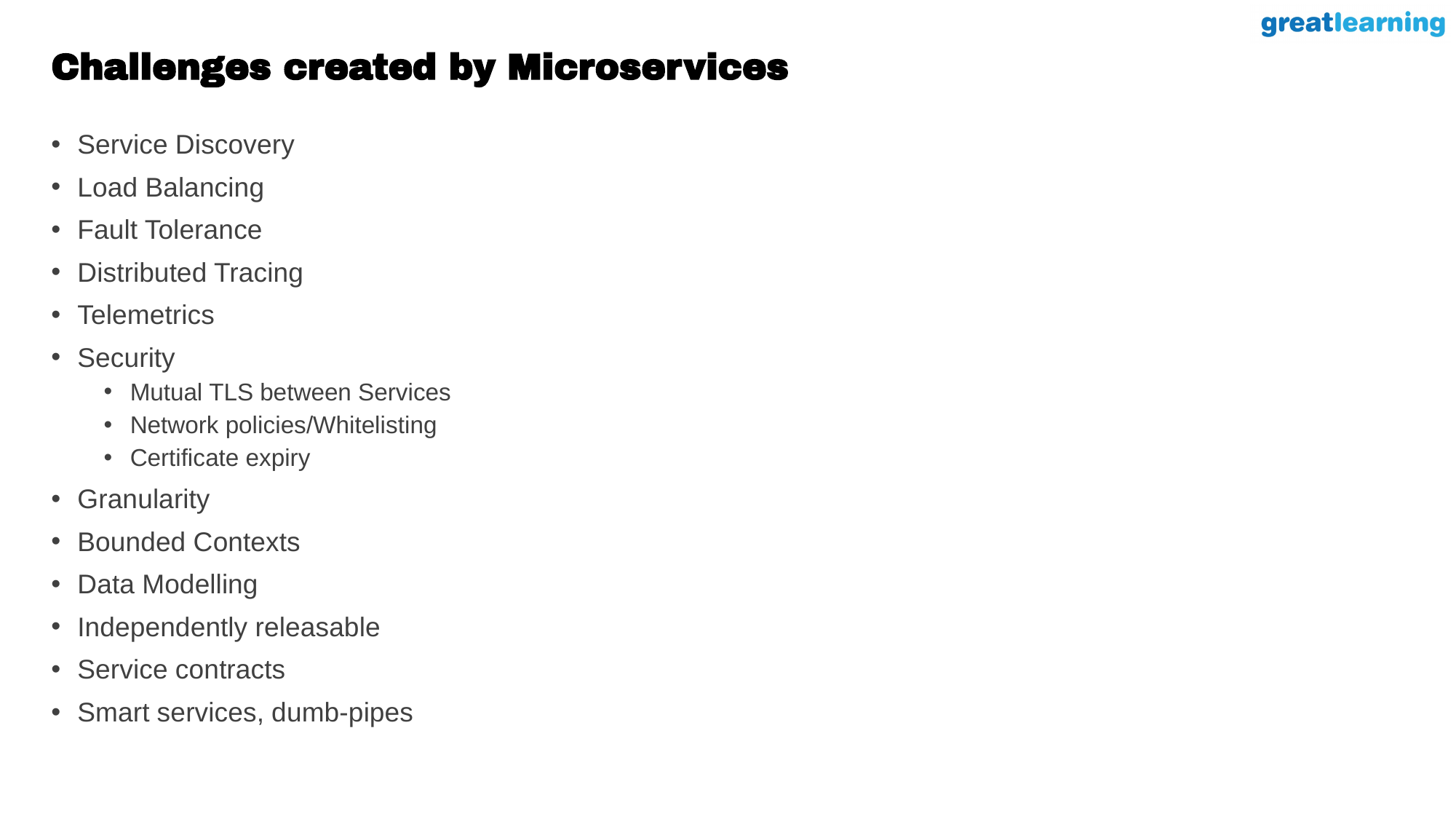

# Challenges created by Microservices
Service Discovery
Load Balancing
Fault Tolerance
Distributed Tracing
Telemetrics
Security
Mutual TLS between Services
Network policies/Whitelisting
Certificate expiry
Granularity
Bounded Contexts
Data Modelling
Independently releasable
Service contracts
Smart services, dumb-pipes